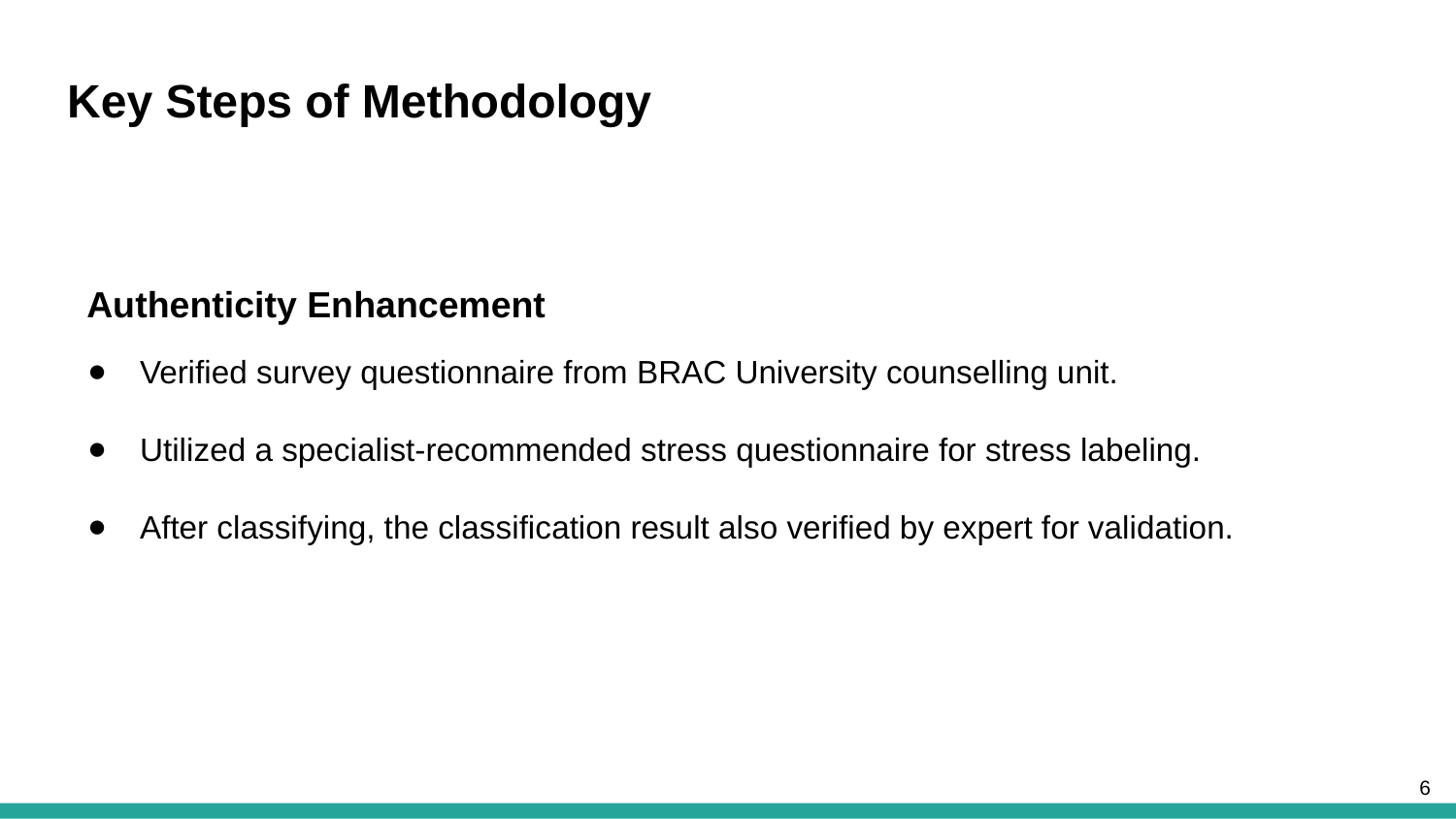

# Key Steps of Methodology

Authenticity Enhancement

Verified survey questionnaire from BRAC University counselling unit.
Utilized a specialist-recommended stress questionnaire for stress labeling.
After classifying, the classification result also verified by expert for validation.
6